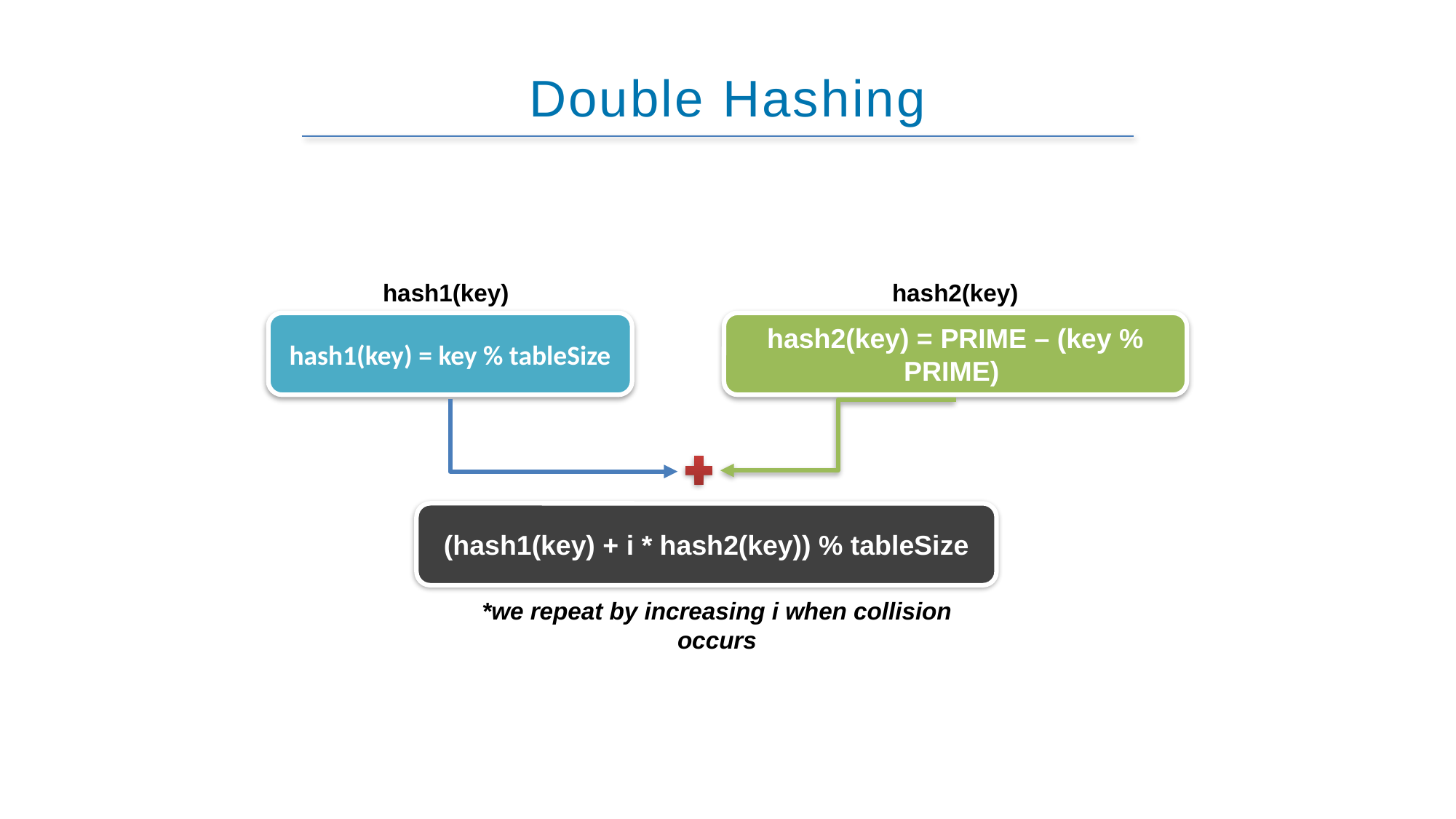

# Double Hashing
hash1(key)
hash2(key)
hash1(key) = key % tableSize
hash2(key) = PRIME – (key % PRIME)

(hash1(key) + i * hash2(key)) % tableSize
*we repeat by increasing i when collision occurs